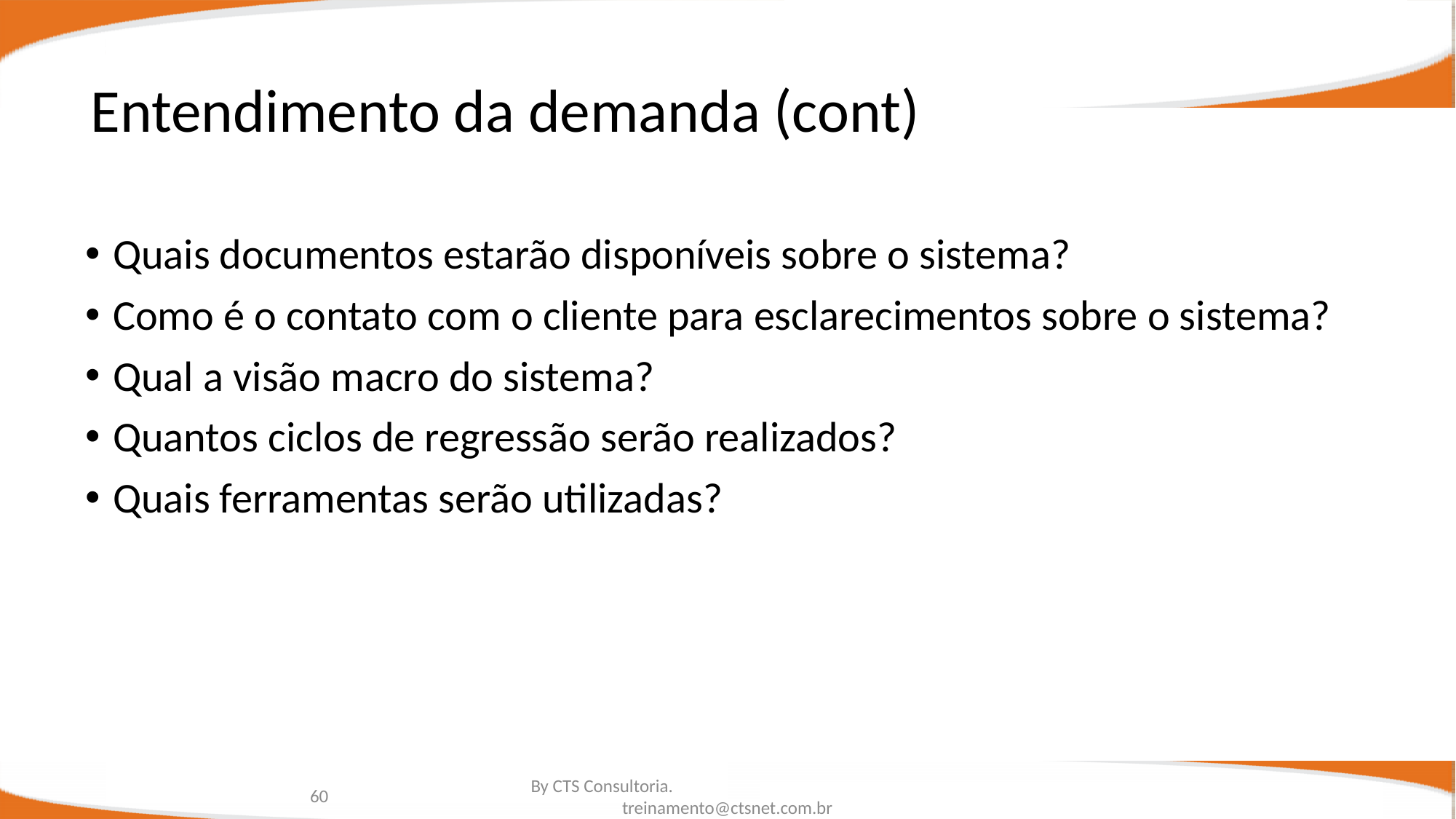

# Entendimento da demanda (cont)
Quais documentos estarão disponíveis sobre o sistema?
Como é o contato com o cliente para esclarecimentos sobre o sistema?
Qual a visão macro do sistema?
Quantos ciclos de regressão serão realizados?
Quais ferramentas serão utilizadas?
60